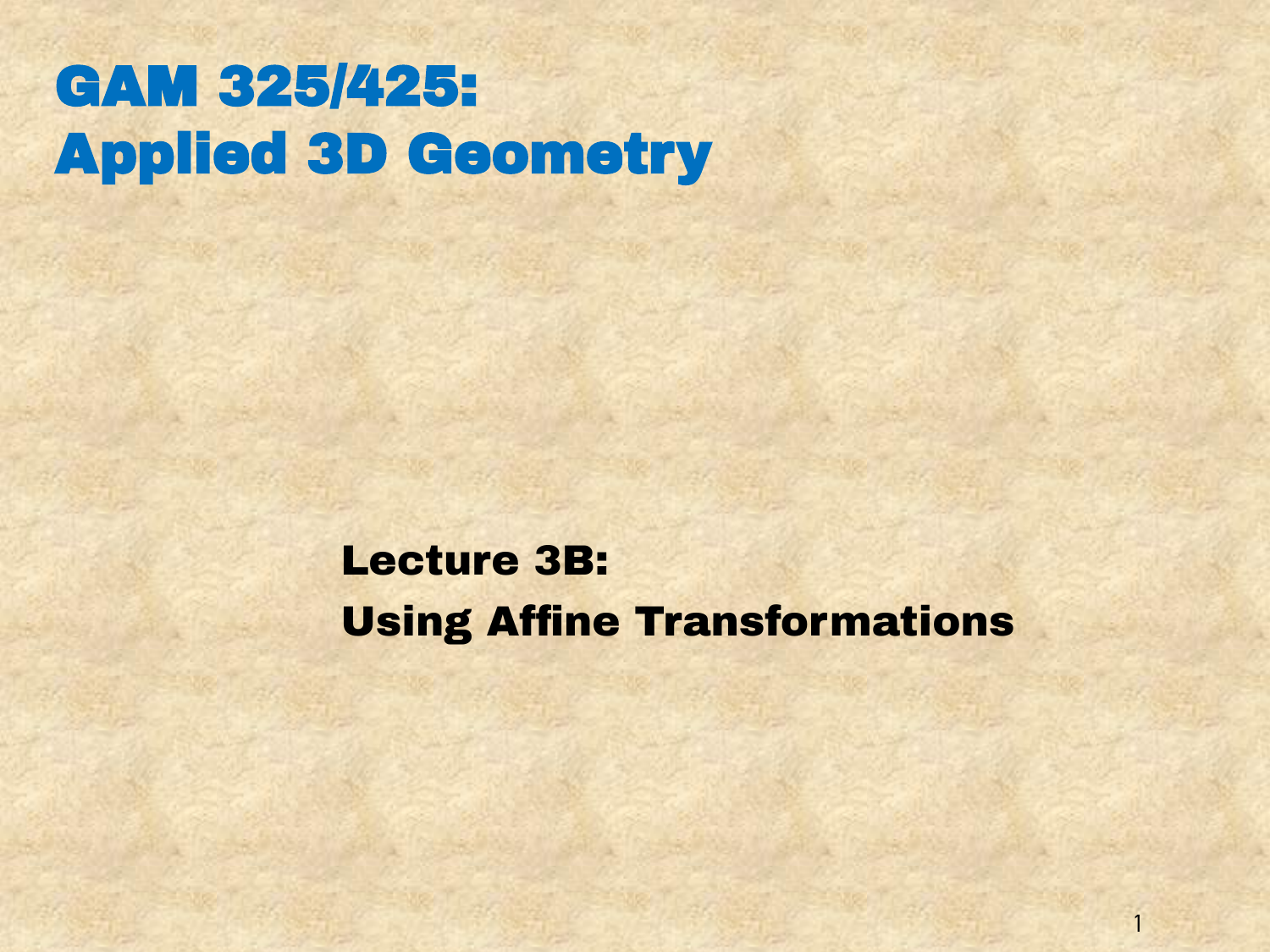

# GAM 325/425: Applied 3D Geometry
Lecture 3B:
Using Affine Transformations
1